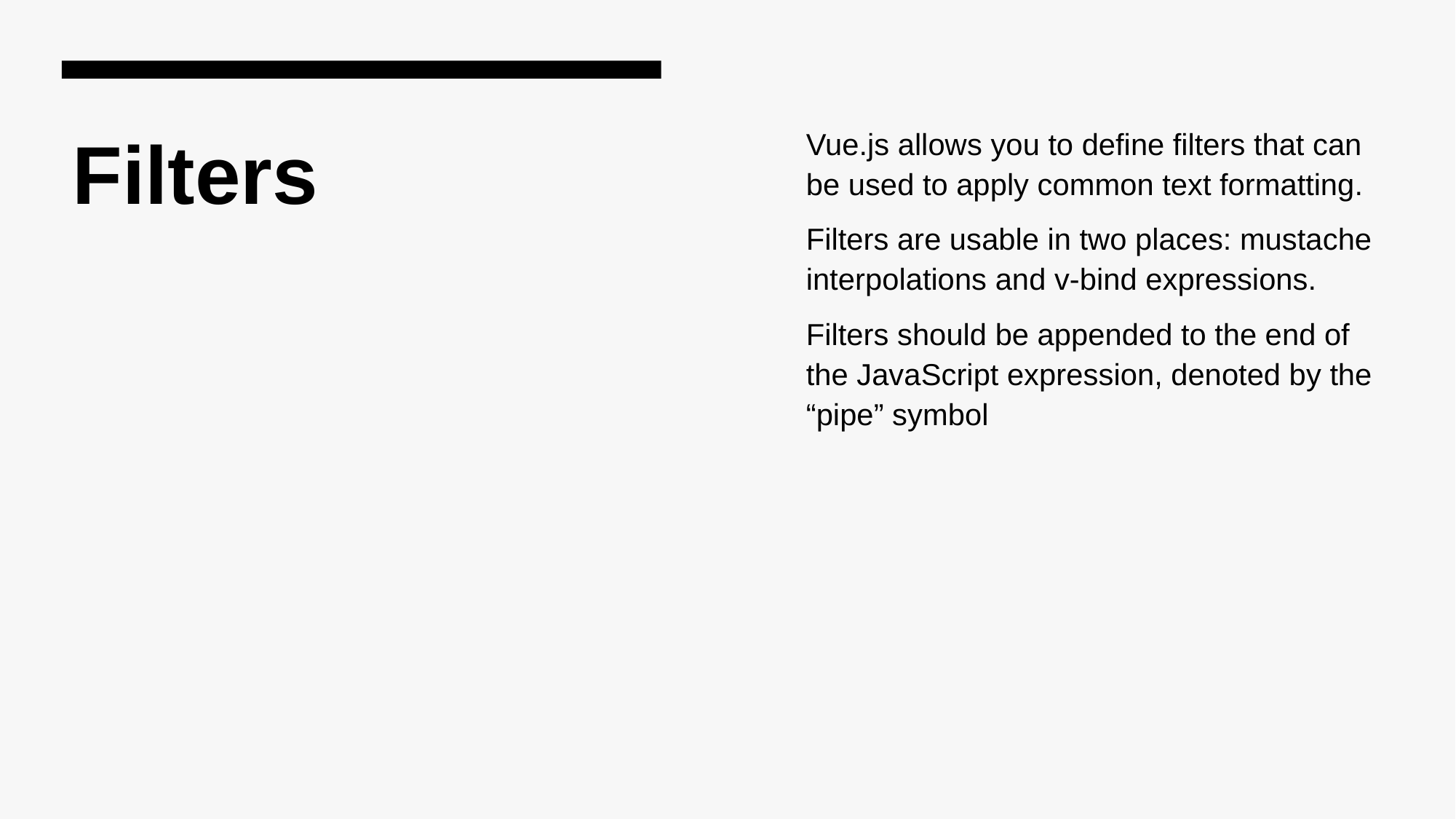

Vue.js allows you to define filters that can be used to apply common text formatting.
Filters are usable in two places: mustache interpolations and v-bind expressions.
Filters should be appended to the end of the JavaScript expression, denoted by the “pipe” symbol
# Filters